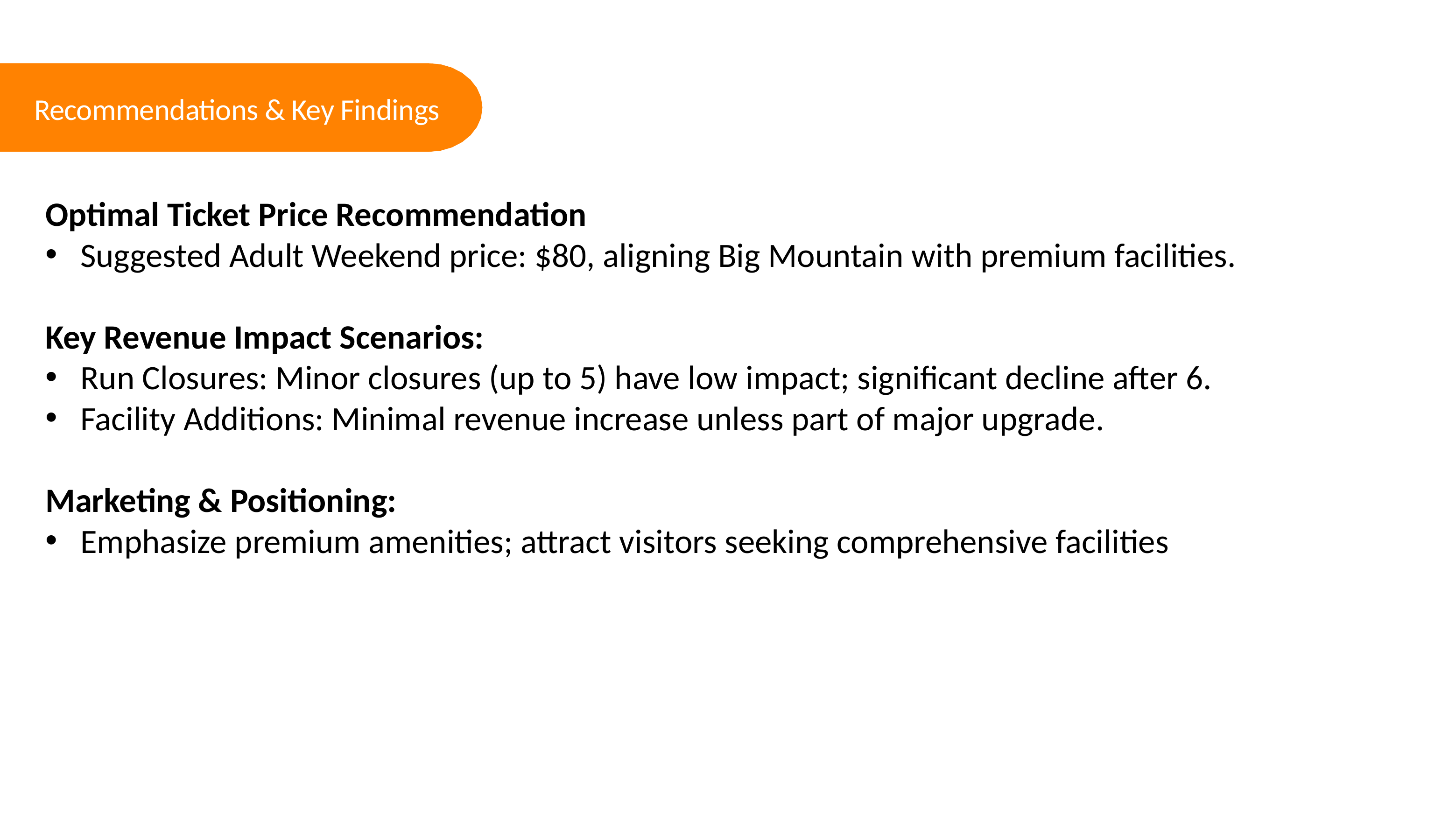

Recommendations & Key Findings
Optimal Ticket Price Recommendation
Suggested Adult Weekend price: $80, aligning Big Mountain with premium facilities.

Key Revenue Impact Scenarios:
Run Closures: Minor closures (up to 5) have low impact; significant decline after 6.
Facility Additions: Minimal revenue increase unless part of major upgrade.

Marketing & Positioning:
Emphasize premium amenities; attract visitors seeking comprehensive facilities